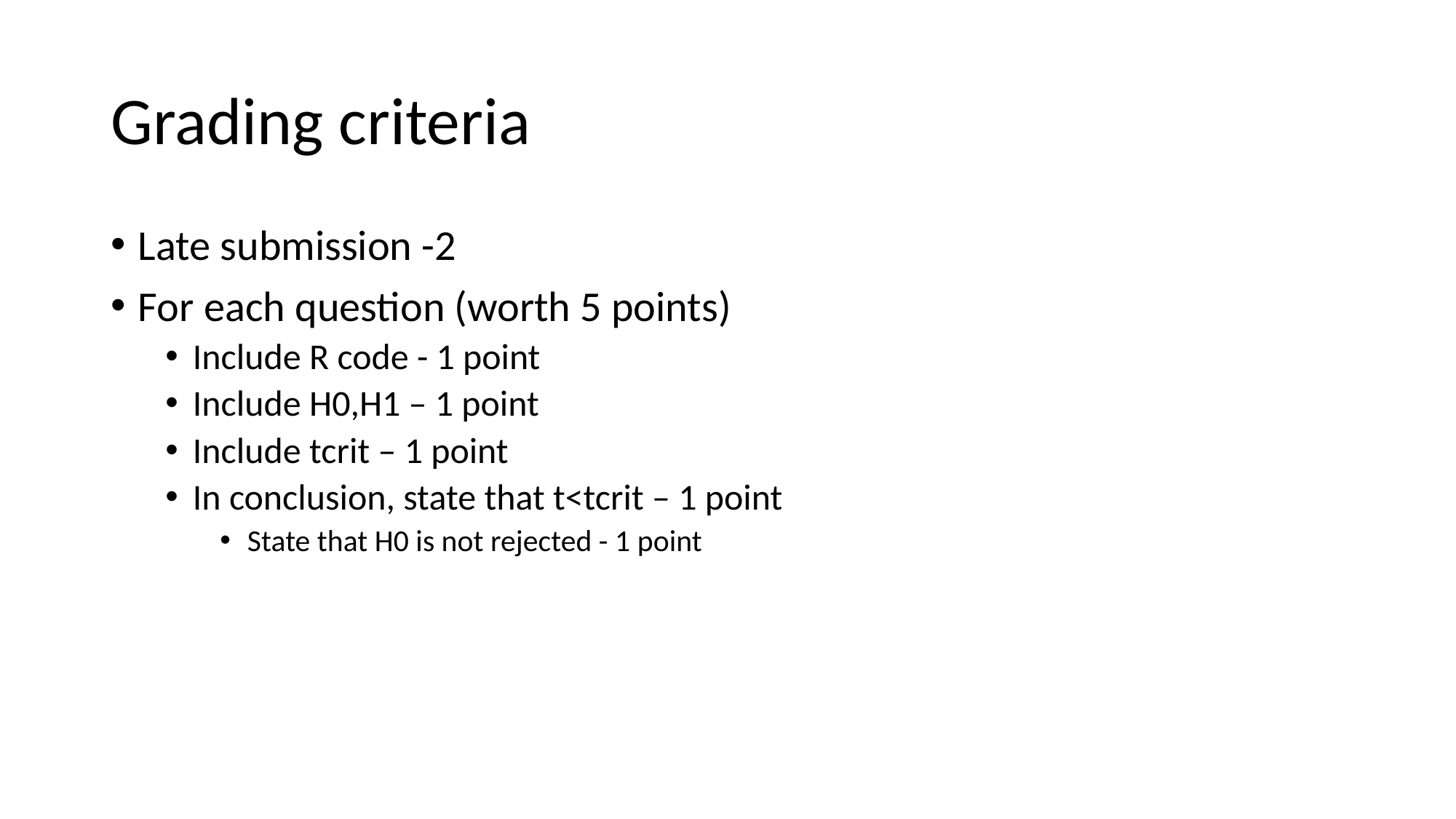

# Grading criteria
Late submission -2
For each question (worth 5 points)
Include R code - 1 point
Include H0,H1 – 1 point
Include tcrit – 1 point
In conclusion, state that t<tcrit – 1 point
State that H0 is not rejected - 1 point